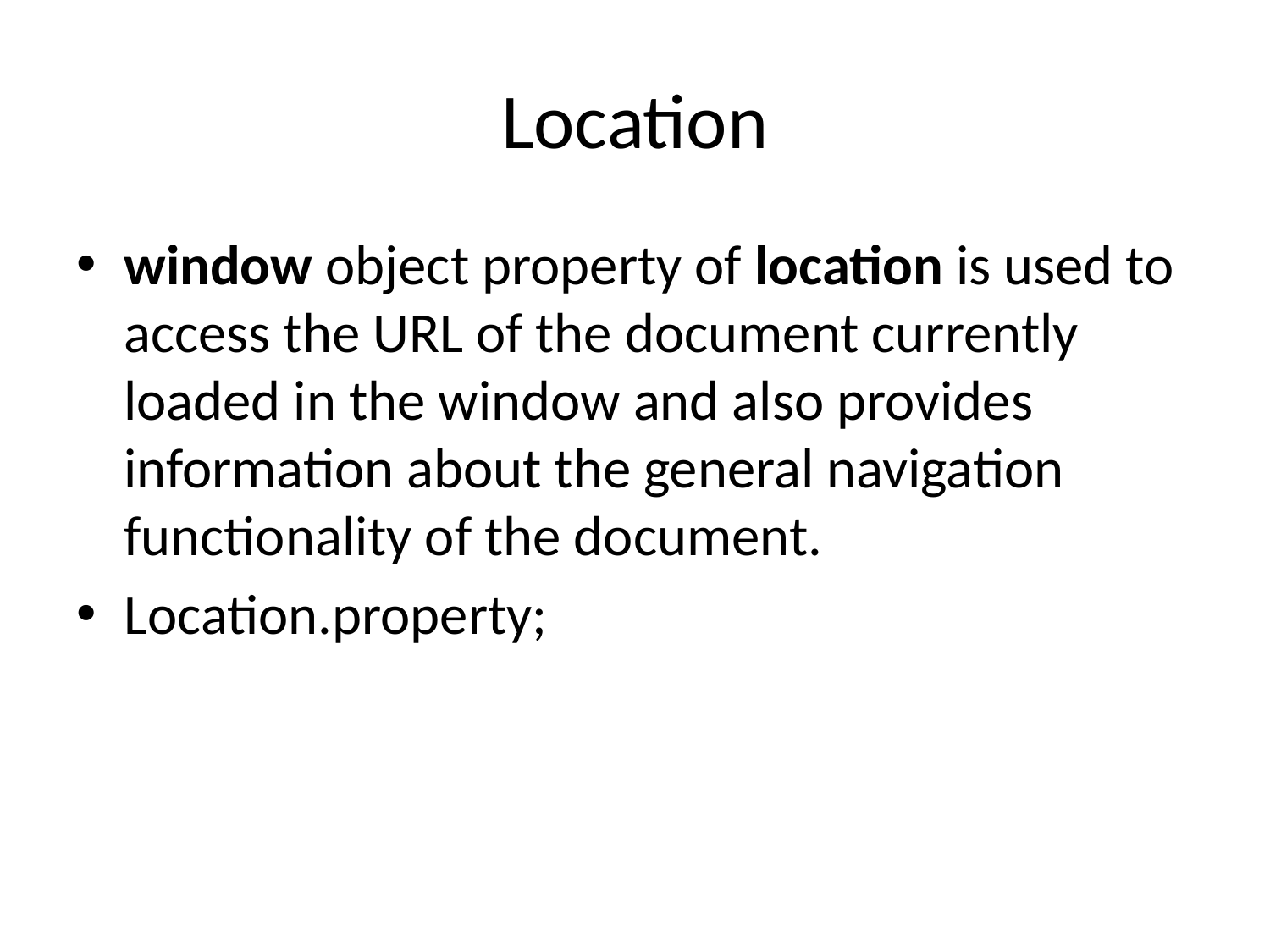

# Location
window object property of location is used to access the URL of the document currently loaded in the window and also provides information about the general navigation functionality of the document.
Location.property;